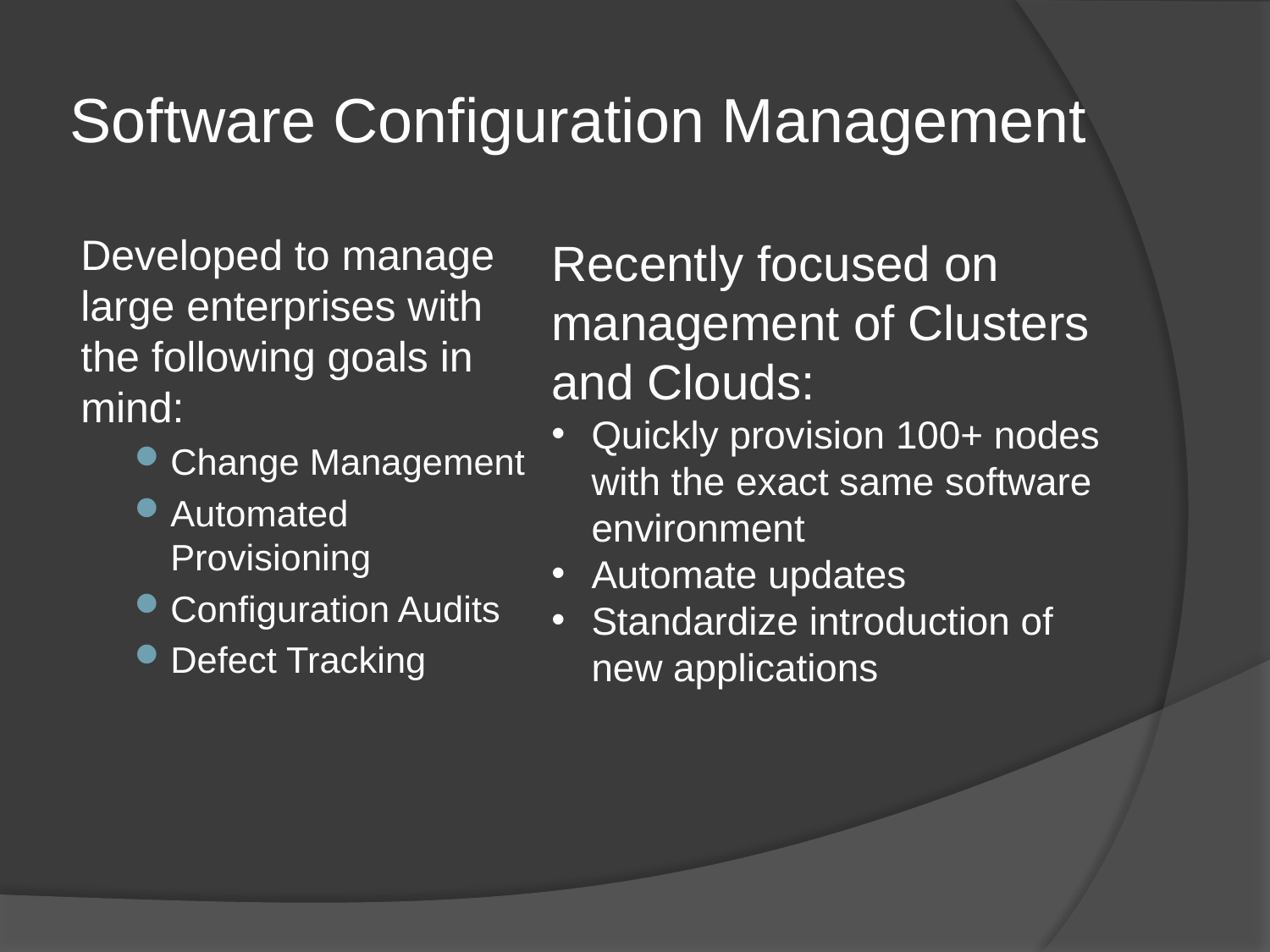

# Software Configuration Management
Developed to manage large enterprises with the following goals in mind:
Change Management
Automated Provisioning
Configuration Audits
Defect Tracking
Recently focused on management of Clusters and Clouds:
Quickly provision 100+ nodes with the exact same software environment
Automate updates
Standardize introduction of new applications